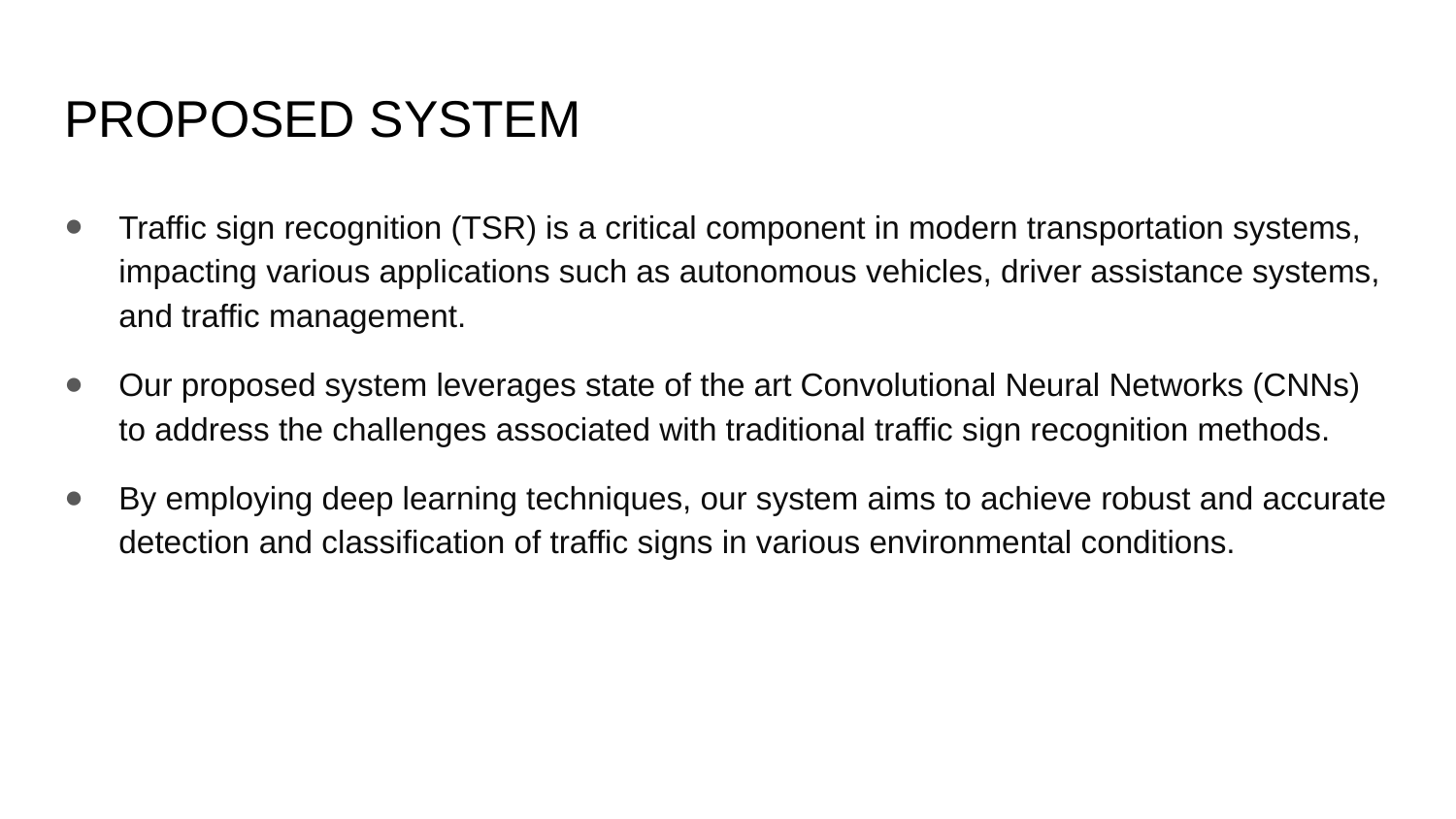

# PROPOSED SYSTEM
Traffic sign recognition (TSR) is a critical component in modern transportation systems, impacting various applications such as autonomous vehicles, driver assistance systems, and traffic management.
Our proposed system leverages state of the art Convolutional Neural Networks (CNNs) to address the challenges associated with traditional traffic sign recognition methods.
By employing deep learning techniques, our system aims to achieve robust and accurate detection and classification of traffic signs in various environmental conditions.